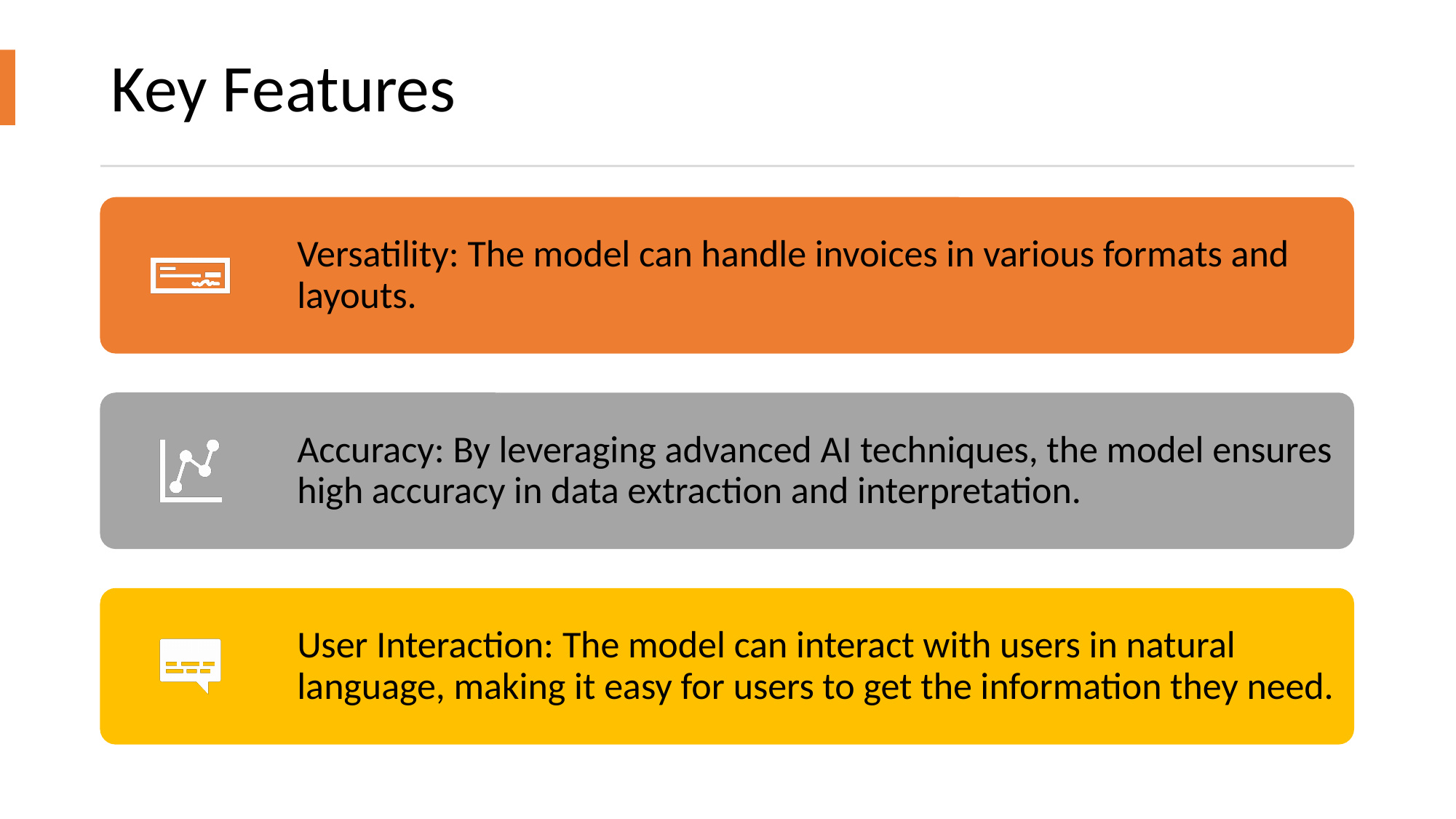

# Key Features

Versatility: The model can handle invoices in various formats and layouts.
Accuracy: By leveraging advanced AI techniques, the model ensures high accuracy in data extraction and interpretation.
User Interaction: The model can interact with users in natural language, making it easy for users to get the information they need.